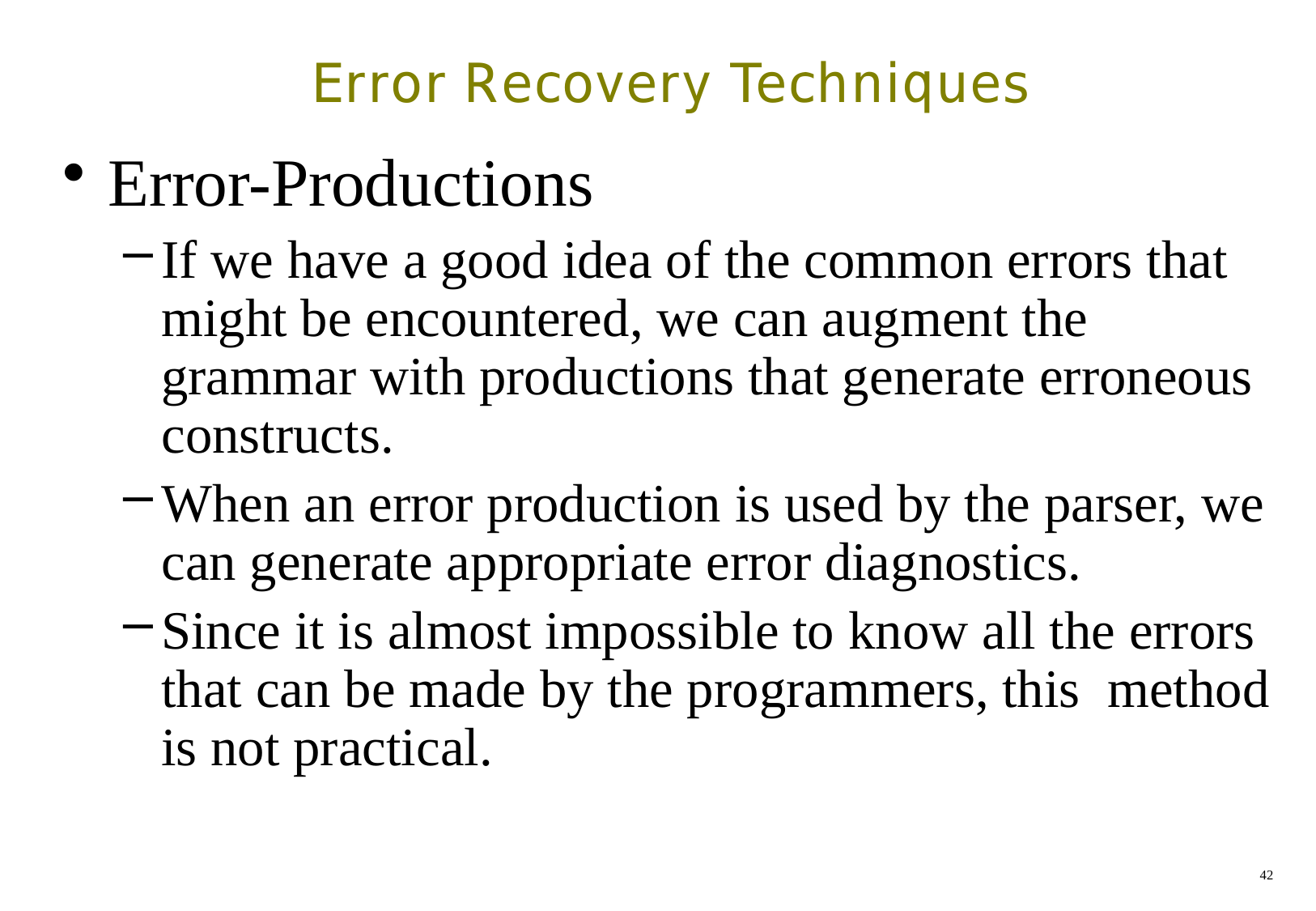

# Error Recovery Techniques
Error-Productions
If we have a good idea of the common errors that might be encountered, we can augment the grammar with productions that generate erroneous constructs.
When an error production is used by the parser, we can generate appropriate error diagnostics.
Since it is almost impossible to know all the errors that can be made by the programmers, this  method is not practical.
42